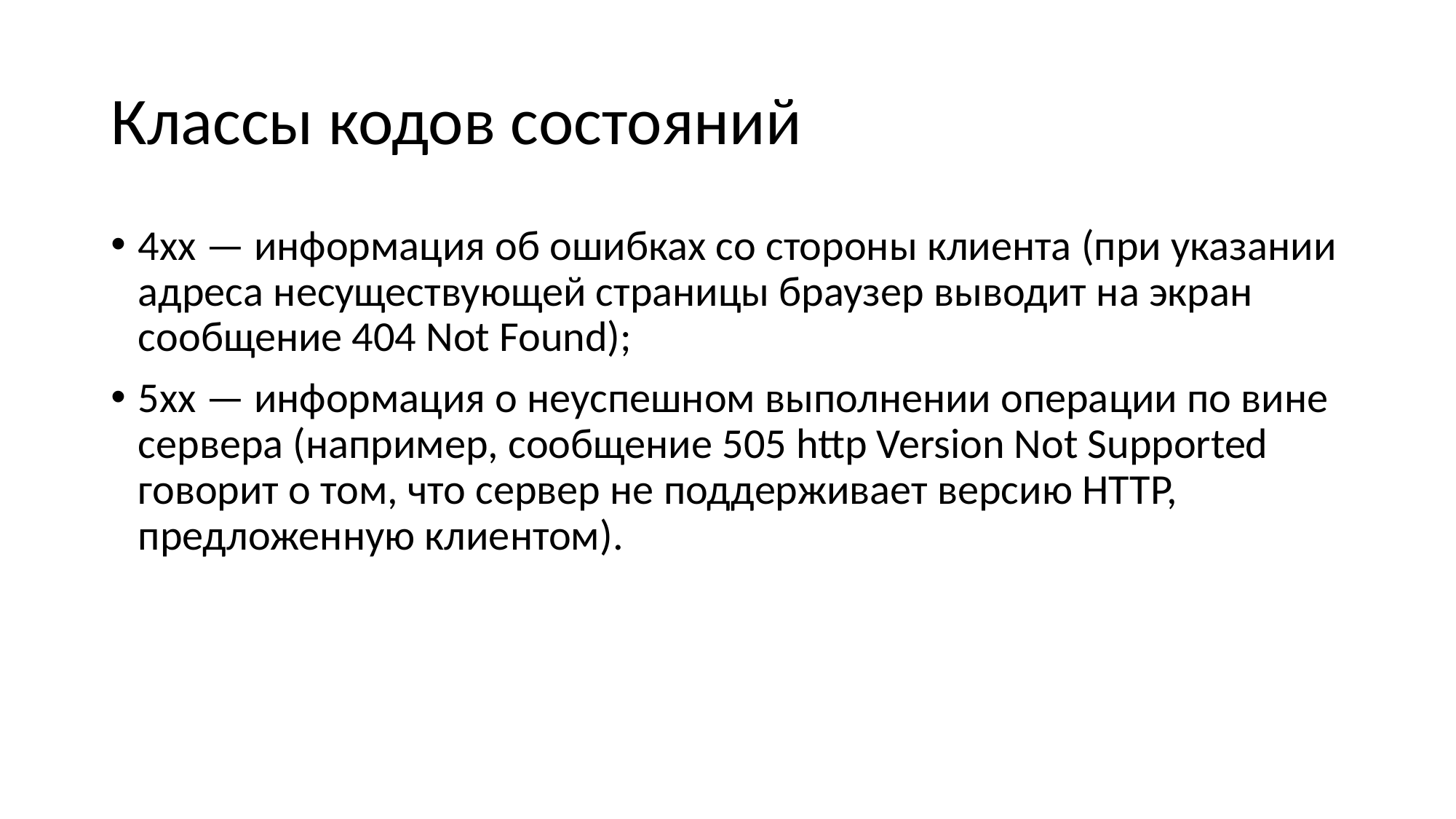

# Классы кодов состояний
4хx — информация об ошибках со стороны клиента (при указании адреса несуществующей страницы браузер выводит на экран сообщение 404 Not Found);
5хх — информация о неуспешном выполнении операции по вине сервера (например, сообщение 505 http Version Not Supported говорит о том, что сервер не поддерживает версию HTTP, предложенную клиентом).